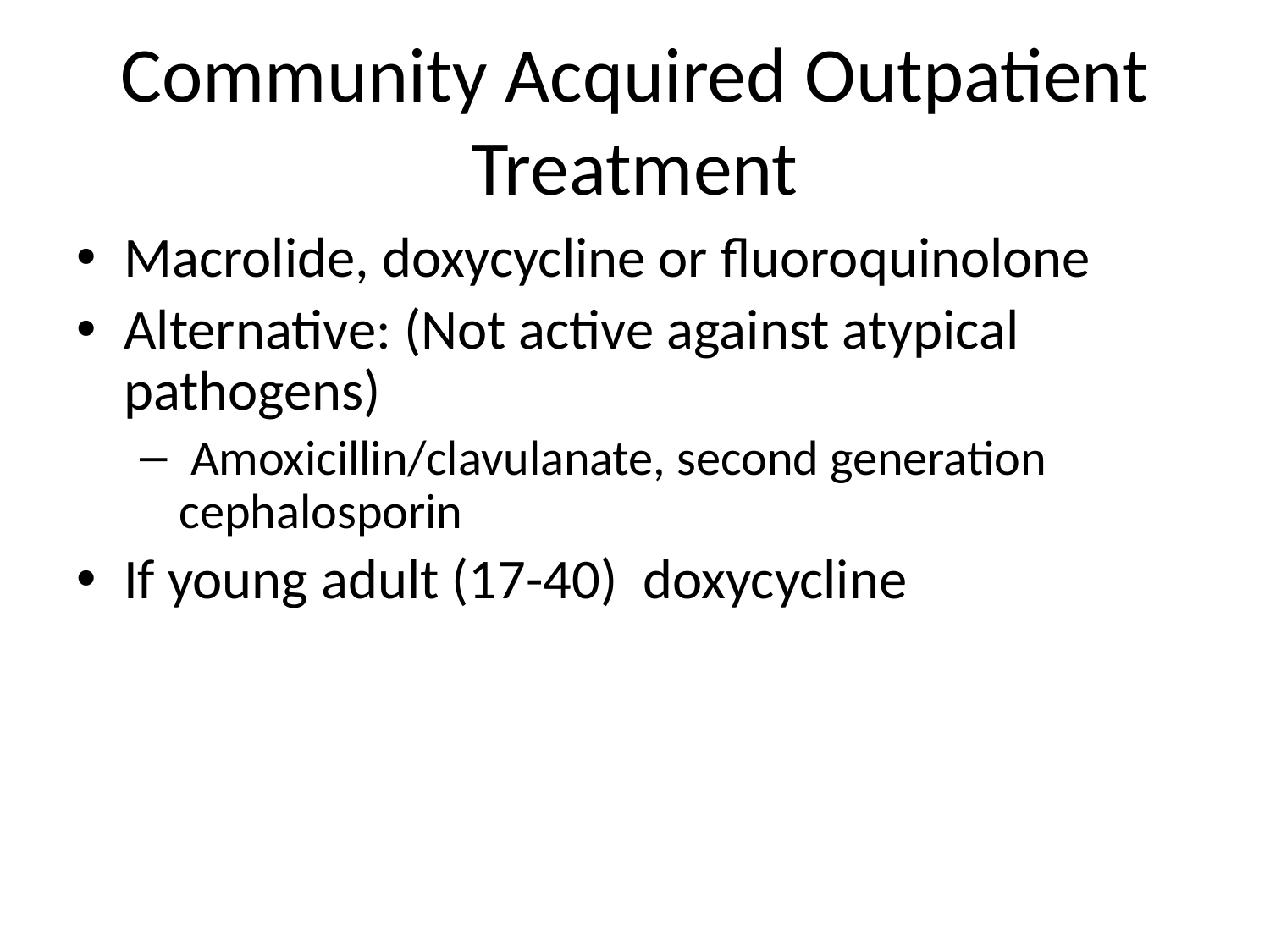

# Community Acquired Outpatient Treatment
Macrolide, doxycycline or fluoroquinolone
Alternative: (Not active against atypical pathogens)
 Amoxicillin/clavulanate, second generation cephalosporin
If young adult (17-40)  doxycycline